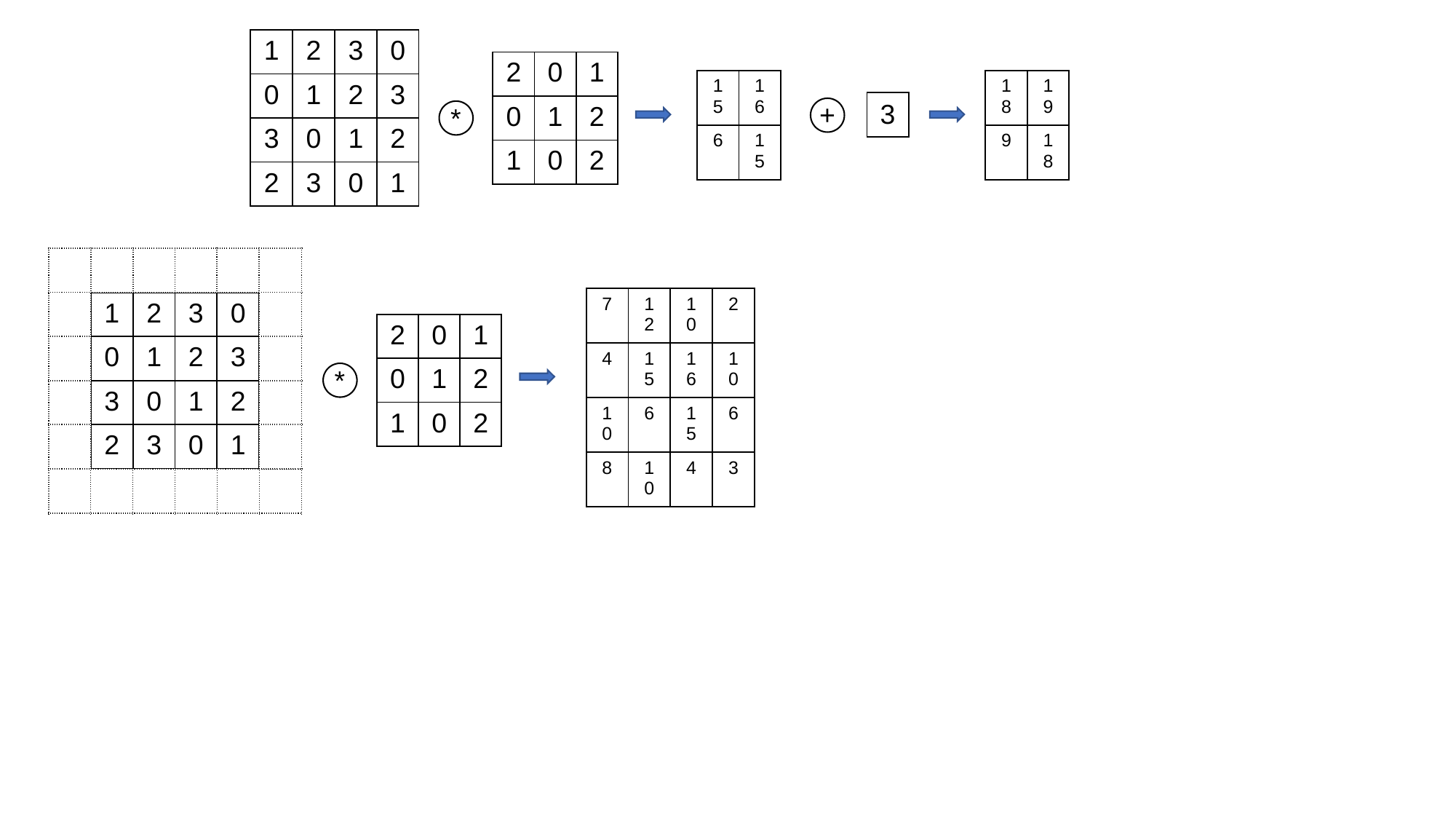

| 1 | 2 | 3 | 0 |
| --- | --- | --- | --- |
| 0 | 1 | 2 | 3 |
| 3 | 0 | 1 | 2 |
| 2 | 3 | 0 | 1 |
| 2 | 0 | 1 |
| --- | --- | --- |
| 0 | 1 | 2 |
| 1 | 0 | 2 |
| 15 | 16 |
| --- | --- |
| 6 | 15 |
| 18 | 19 |
| --- | --- |
| 9 | 18 |
3
+

|  |
| --- |
*

|  |
| --- |
|  |
|  |
|  |
|  |
|  |  |  |  |
| --- | --- | --- | --- |
|  |
| --- |
|  |
|  |
|  |
|  |
| 7 | 12 | 10 | 2 |
| --- | --- | --- | --- |
| 4 | 15 | 16 | 10 |
| 10 | 6 | 15 | 6 |
| 8 | 10 | 4 | 3 |
| 1 | 2 | 3 | 0 |
| --- | --- | --- | --- |
| 0 | 1 | 2 | 3 |
| 3 | 0 | 1 | 2 |
| 2 | 3 | 0 | 1 |
| 2 | 0 | 1 |
| --- | --- | --- |
| 0 | 1 | 2 |
| 1 | 0 | 2 |
*

|  |  |  |  |  |  |
| --- | --- | --- | --- | --- | --- |